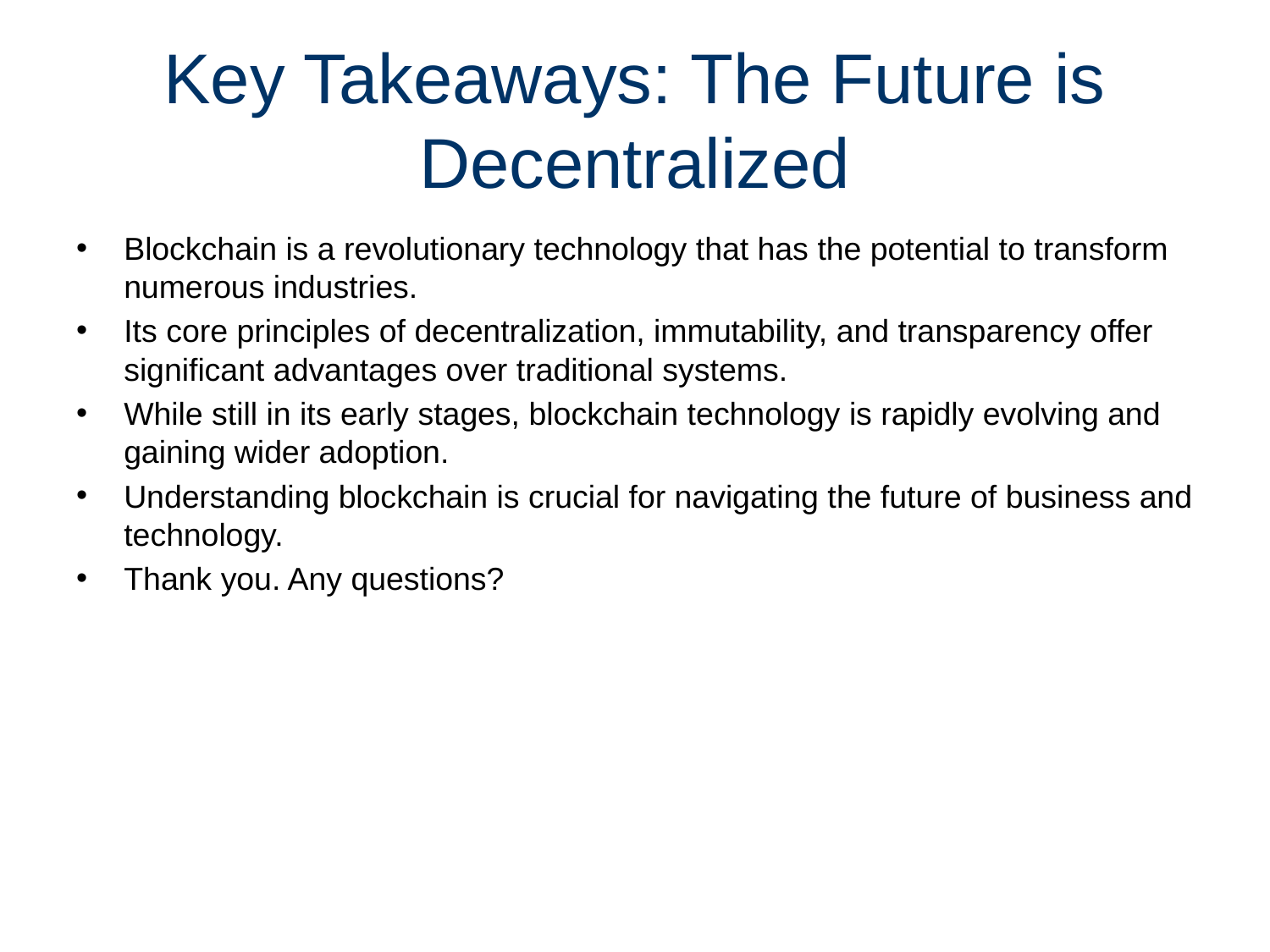

# Key Takeaways: The Future is Decentralized
Blockchain is a revolutionary technology that has the potential to transform numerous industries.
Its core principles of decentralization, immutability, and transparency offer significant advantages over traditional systems.
While still in its early stages, blockchain technology is rapidly evolving and gaining wider adoption.
Understanding blockchain is crucial for navigating the future of business and technology.
Thank you. Any questions?